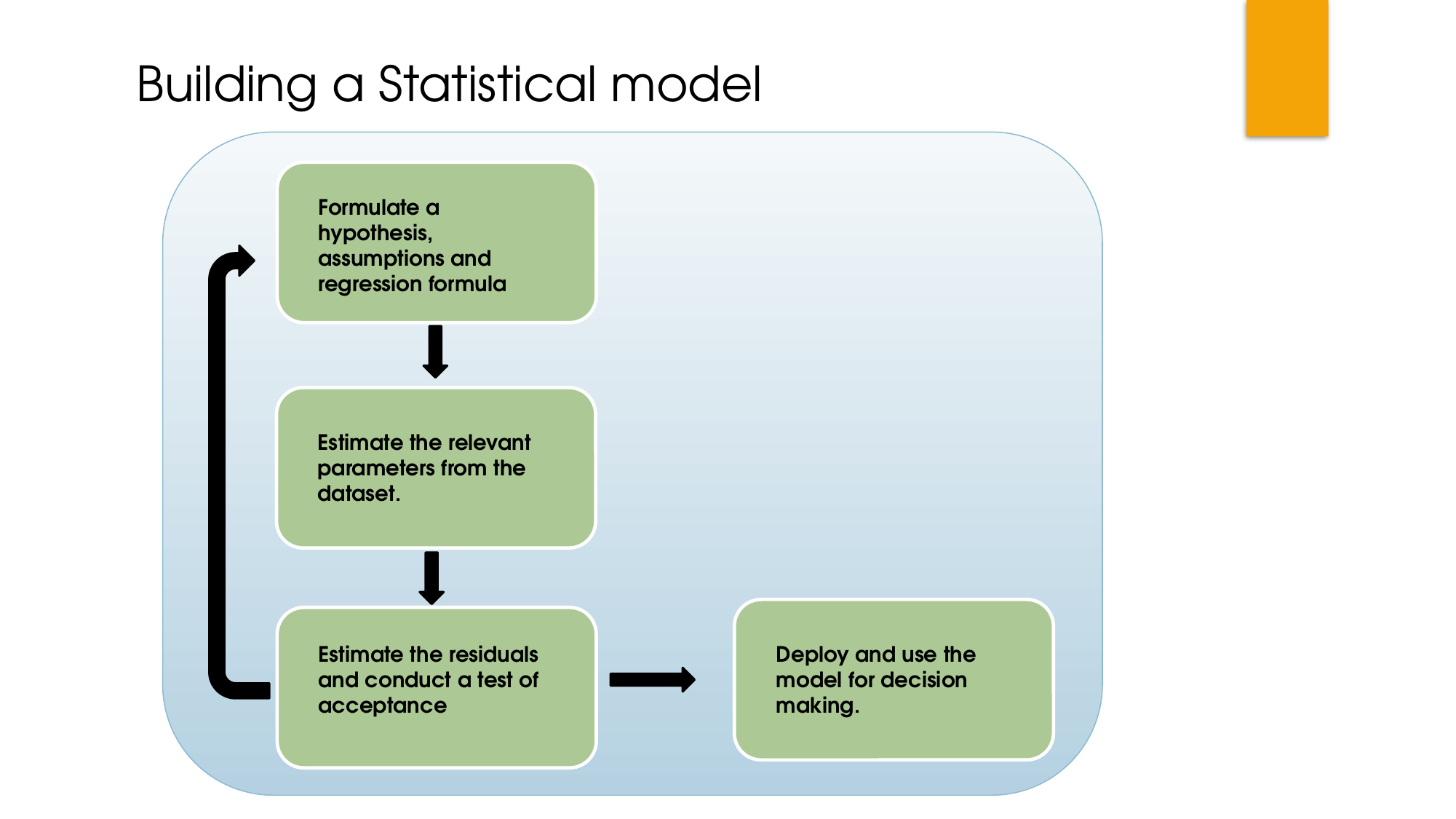

Building a Statistical model

Formulate a hypothesis, assumptions and regression formula

Estimate the relevant parameters from the dataset.

Deploy and use the model for decision making.

Estimate the residuals and conduct a test of acceptance